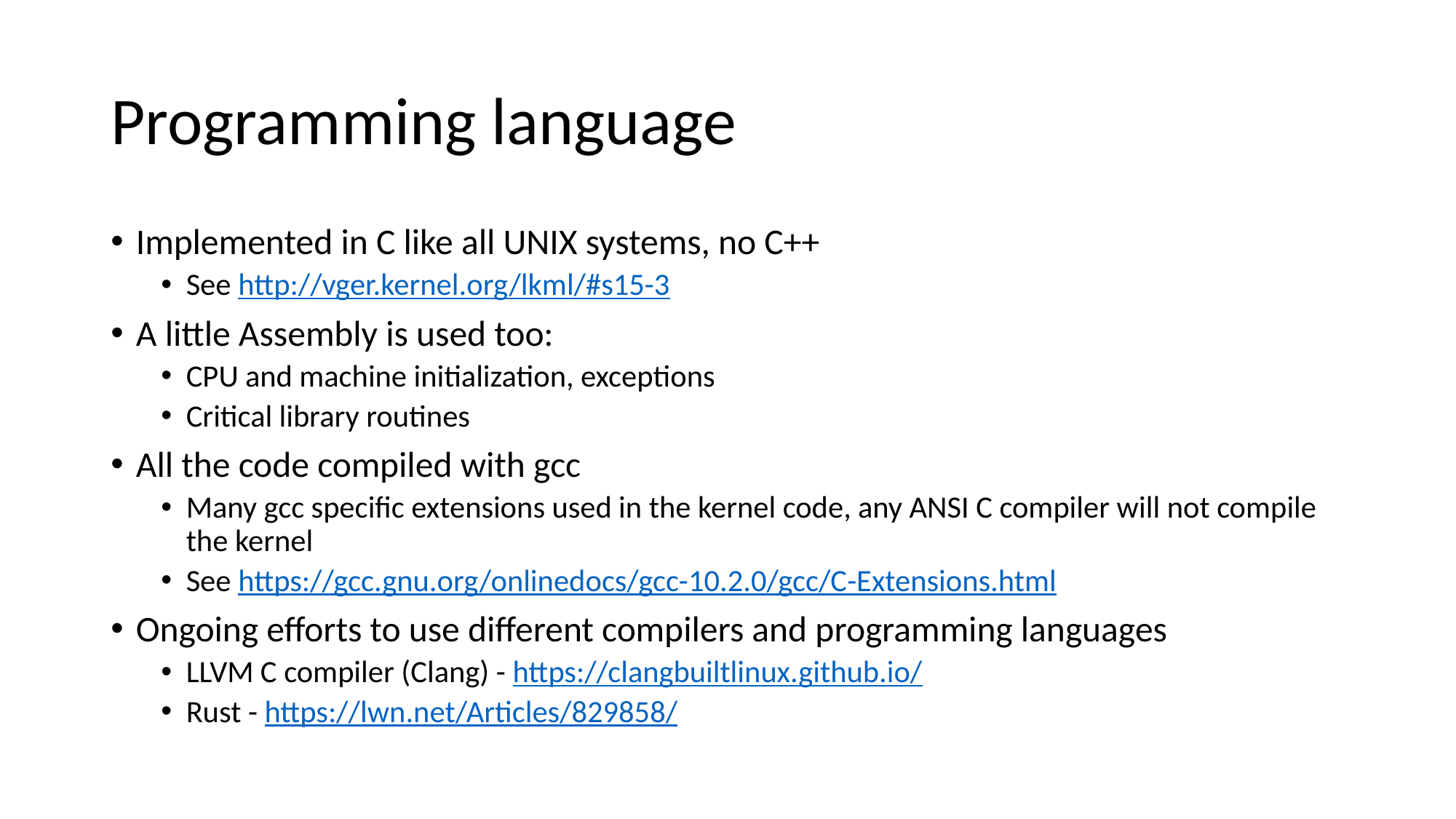

# Programming language
Implemented in C like all UNIX systems, no C++
See http://vger.kernel.org/lkml/#s15-3
A little Assembly is used too:
CPU and machine initialization, exceptions
Critical library routines
All the code compiled with gcc
Many gcc specific extensions used in the kernel code, any ANSI C compiler will not compile the kernel
See https://gcc.gnu.org/onlinedocs/gcc-10.2.0/gcc/C-Extensions.html
Ongoing efforts to use different compilers and programming languages
LLVM C compiler (Clang) - https://clangbuiltlinux.github.io/
Rust - https://lwn.net/Articles/829858/